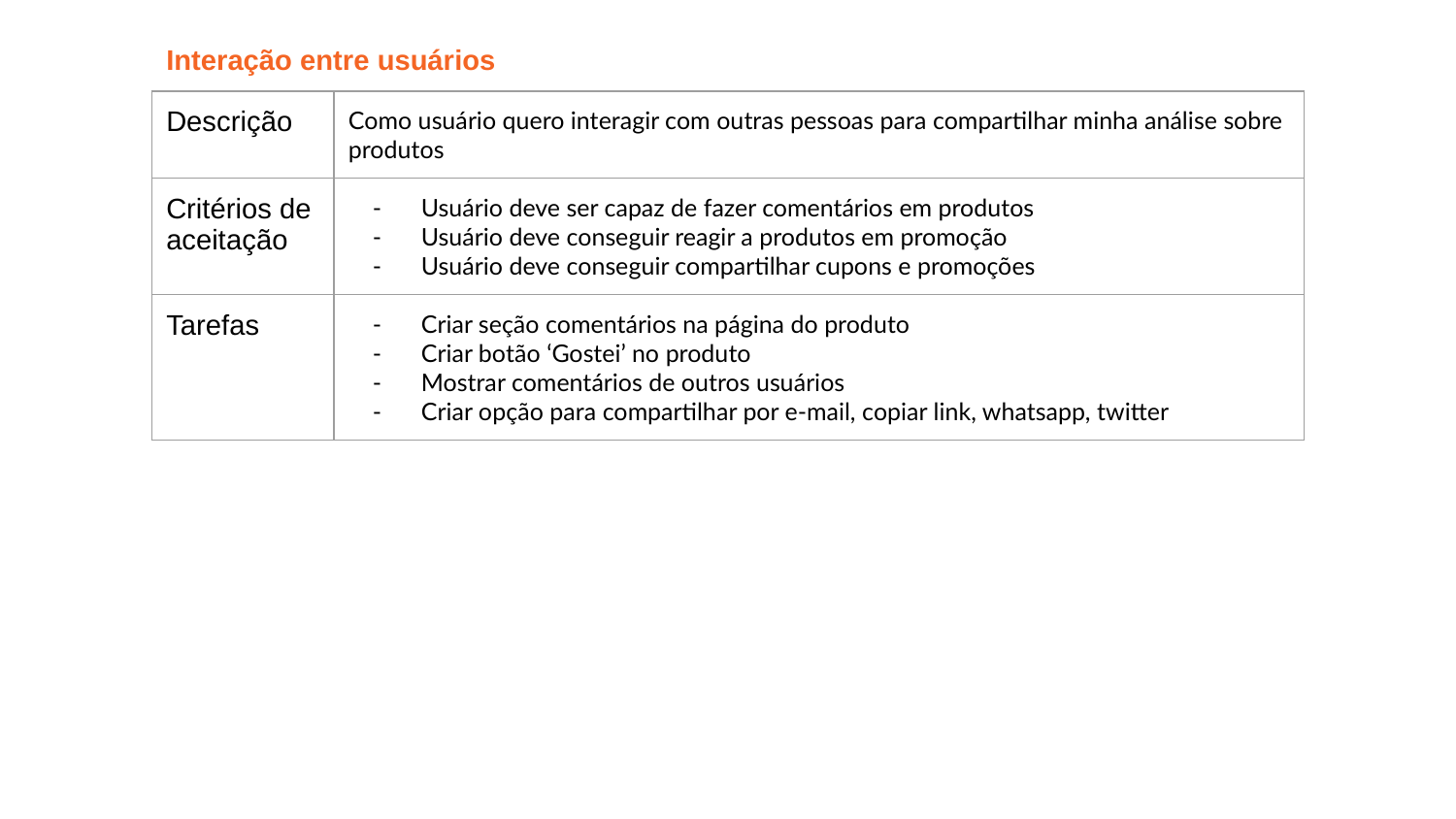

Interação entre usuários
| Descrição | Como usuário quero interagir com outras pessoas para compartilhar minha análise sobre produtos |
| --- | --- |
| Critérios de aceitação | Usuário deve ser capaz de fazer comentários em produtos Usuário deve conseguir reagir a produtos em promoção Usuário deve conseguir compartilhar cupons e promoções |
| Tarefas | Criar seção comentários na página do produto Criar botão ‘Gostei’ no produto Mostrar comentários de outros usuários Criar opção para compartilhar por e-mail, copiar link, whatsapp, twitter |